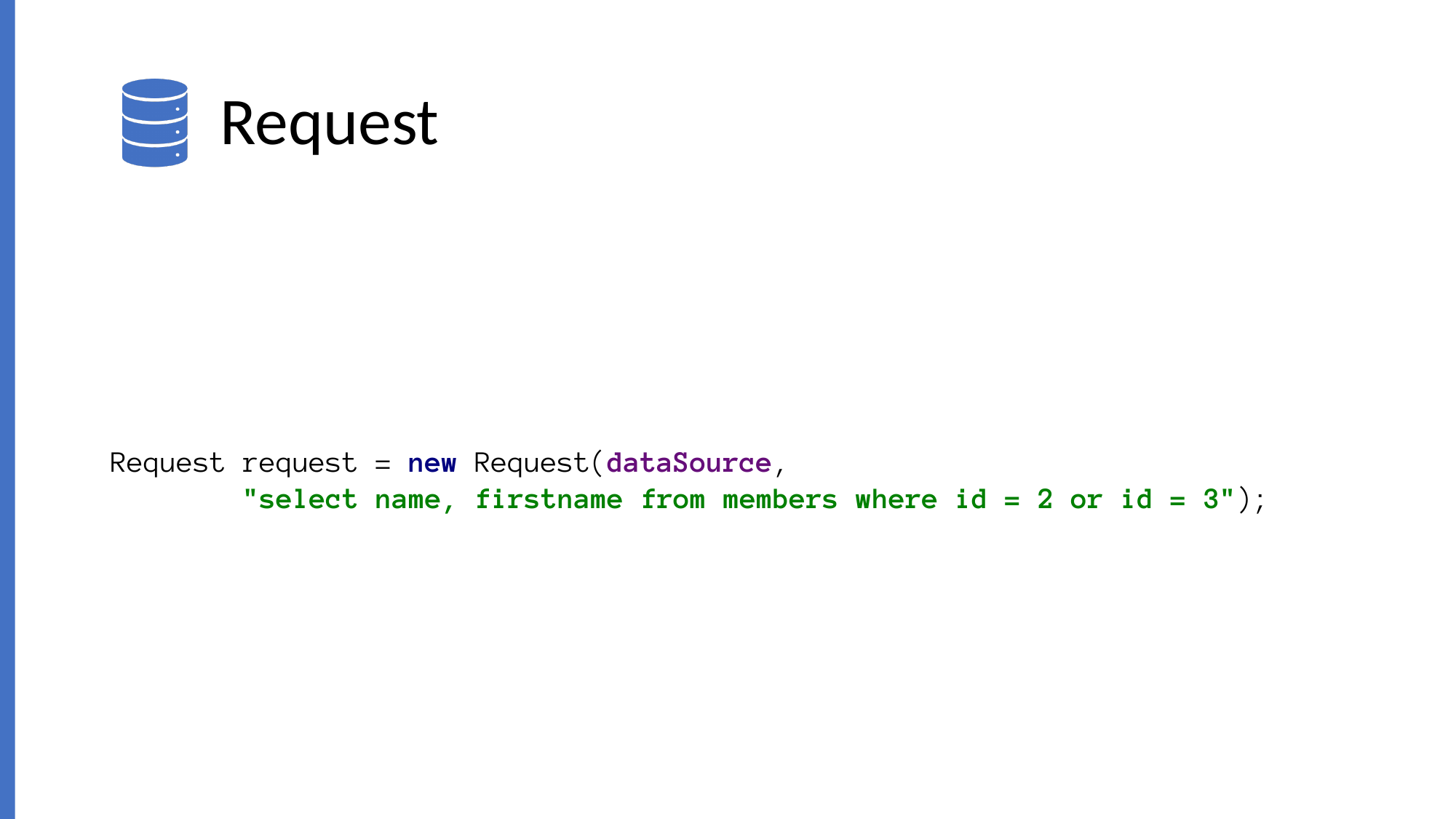

# Request
Request request = new Request(dataSource,
        "select name, firstname from members where id = 2 or id = 3");